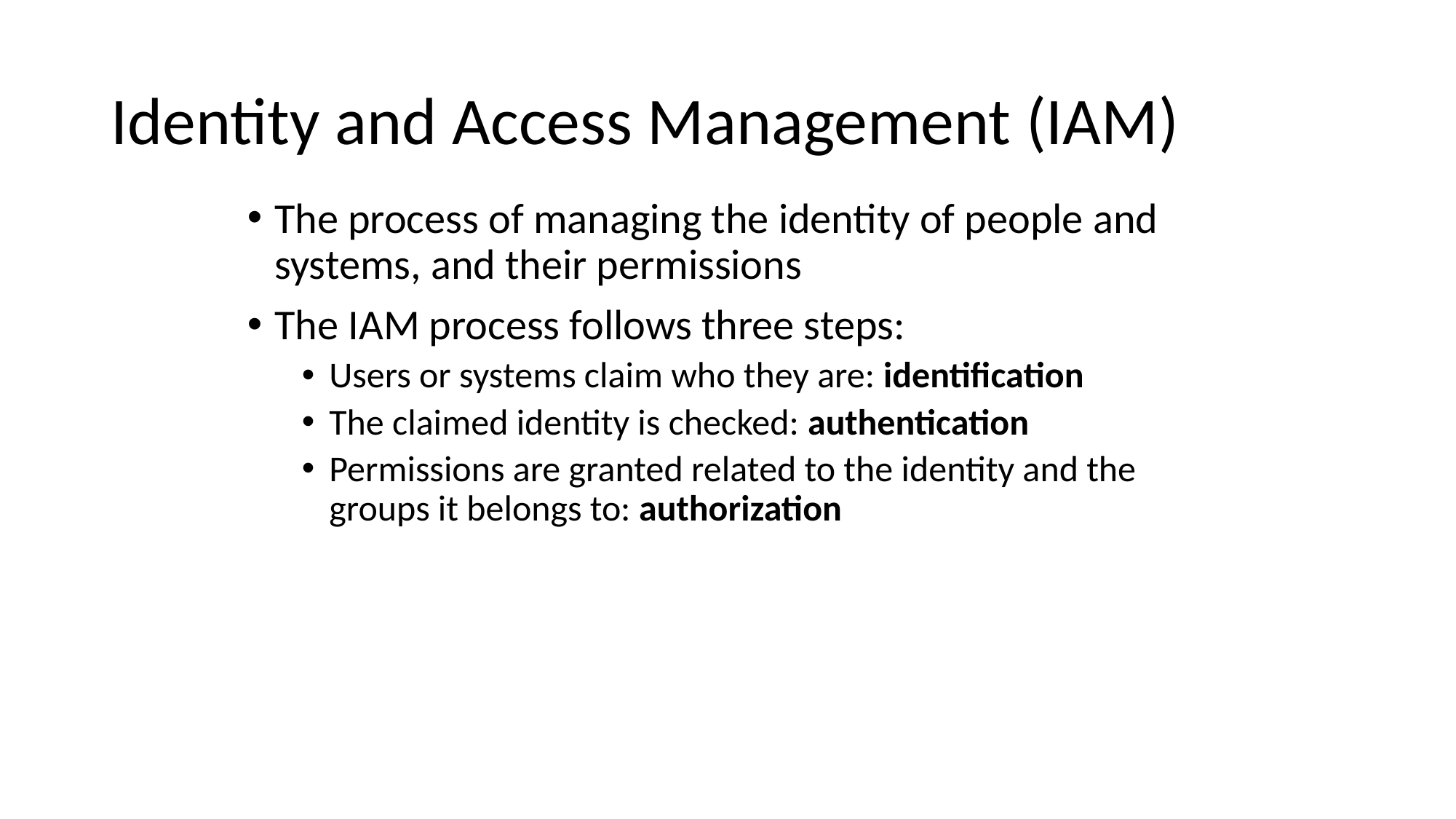

# Identity and Access Management (IAM)
The process of managing the identity of people and systems, and their permissions
The IAM process follows three steps:
Users or systems claim who they are: identification
The claimed identity is checked: authentication
Permissions are granted related to the identity and the groups it belongs to: authorization